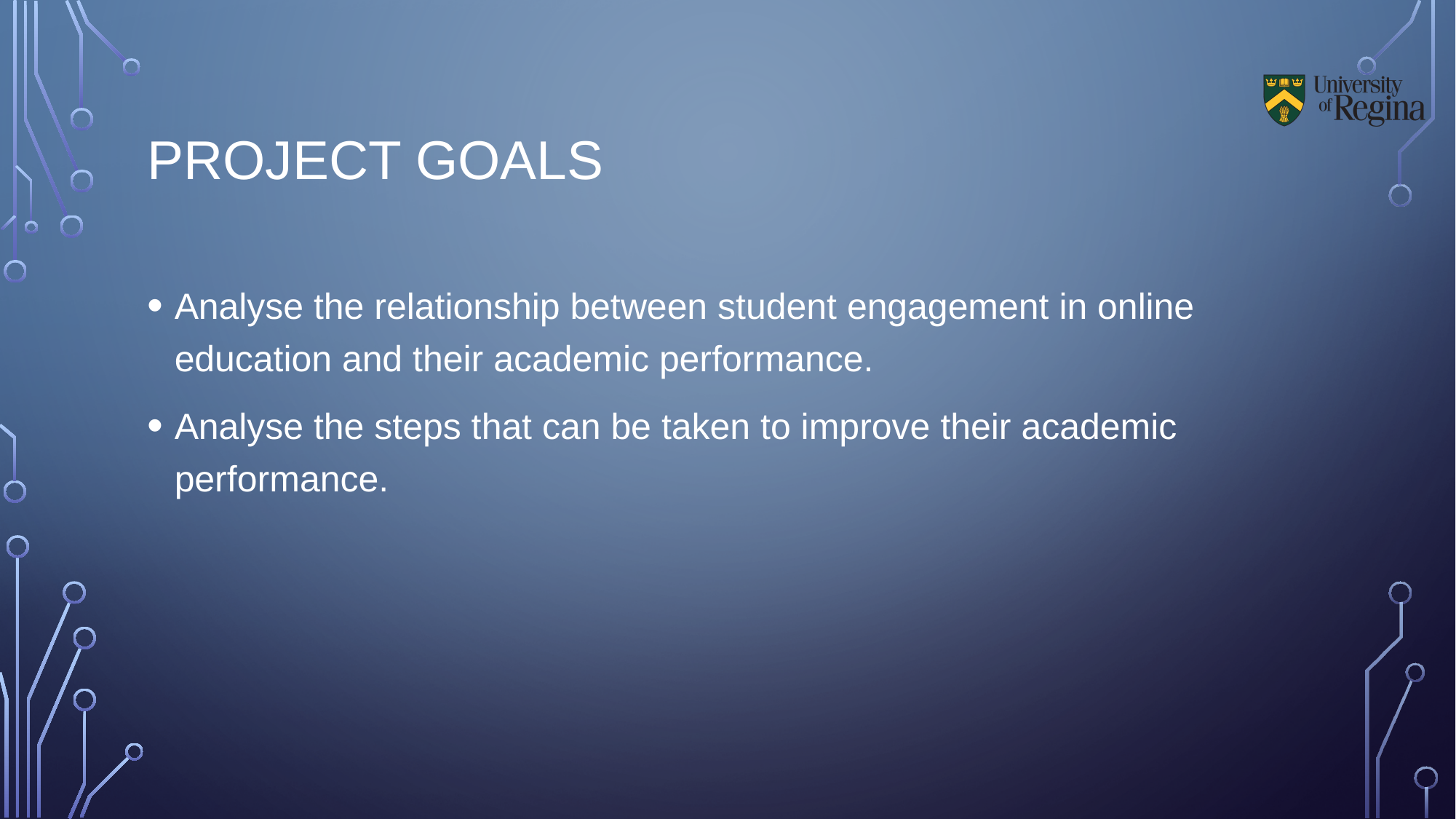

# Project Goals
Analyse the relationship between student engagement in online education and their academic performance.
Analyse the steps that can be taken to improve their academic performance.